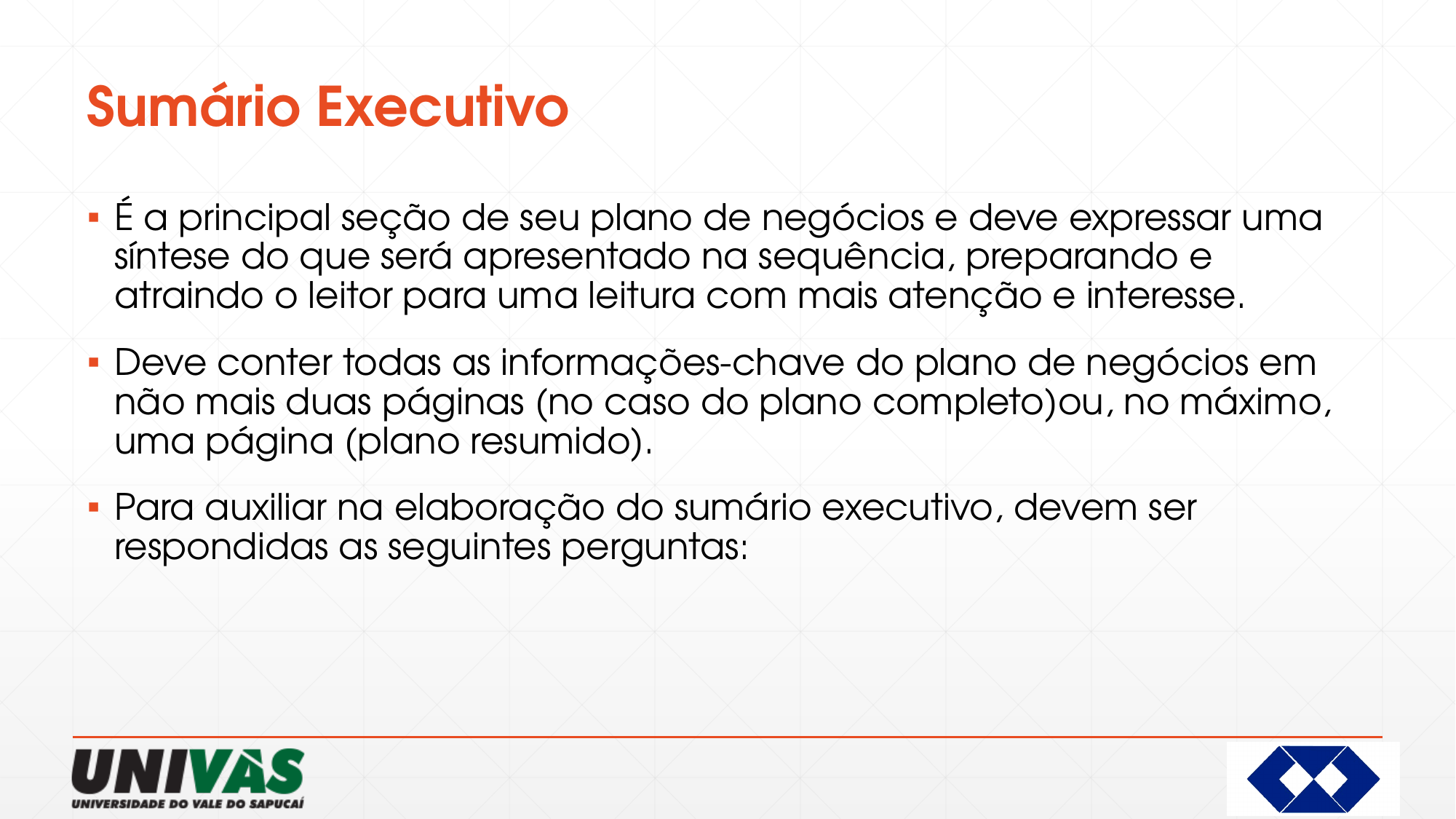

# Sumário Executivo
É a principal seção de seu plano de negócios e deve expressar uma síntese do que será apresentado na sequência, preparando e atraindo o leitor para uma leitura com mais atenção e interesse.
Deve conter todas as informações-chave do plano de negócios em não mais duas páginas (no caso do plano completo)ou, no máximo, uma página (plano resumido).
Para auxiliar na elaboração do sumário executivo, devem ser respondidas as seguintes perguntas: